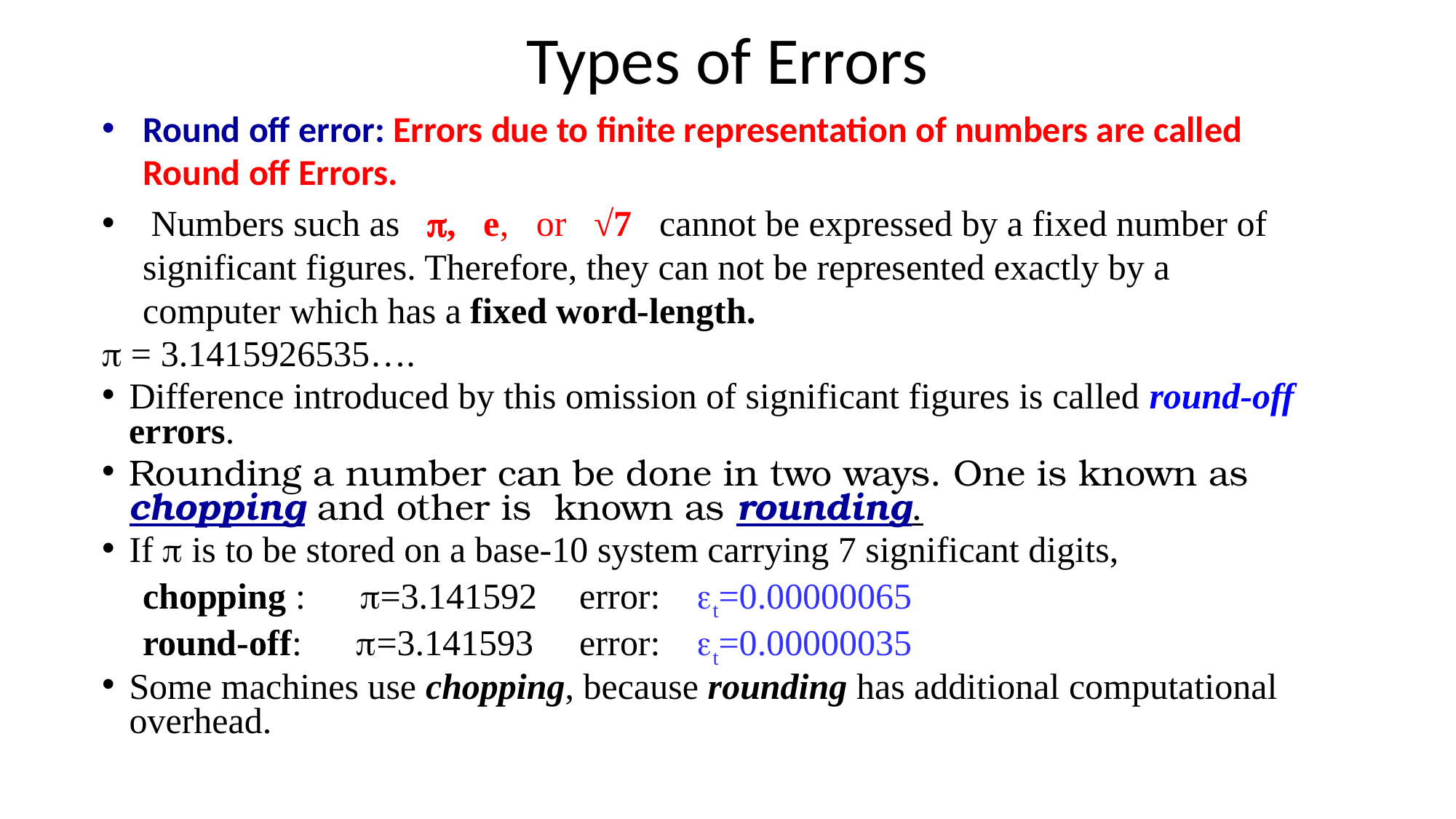

# Types of Errors
Round off error: Errors due to finite representation of numbers are called Round off Errors.
 Numbers such as   π,   e,   or   √7   cannot be expressed by a fixed number of significant figures. Therefore, they can not be represented exactly by a computer which has a fixed word-length.
π = 3.1415926535….
Difference introduced by this omission of significant figures is called round-off errors.
Rounding a number can be done in two ways. One is known as chopping and other is  known as rounding.
If π is to be stored on a base-10 system carrying 7 significant digits,
	chopping :      π=3.141592	error:    εt=0.00000065
	round-off:      π=3.141593	error:    εt=0.00000035
Some machines use chopping, because rounding has additional computational overhead.